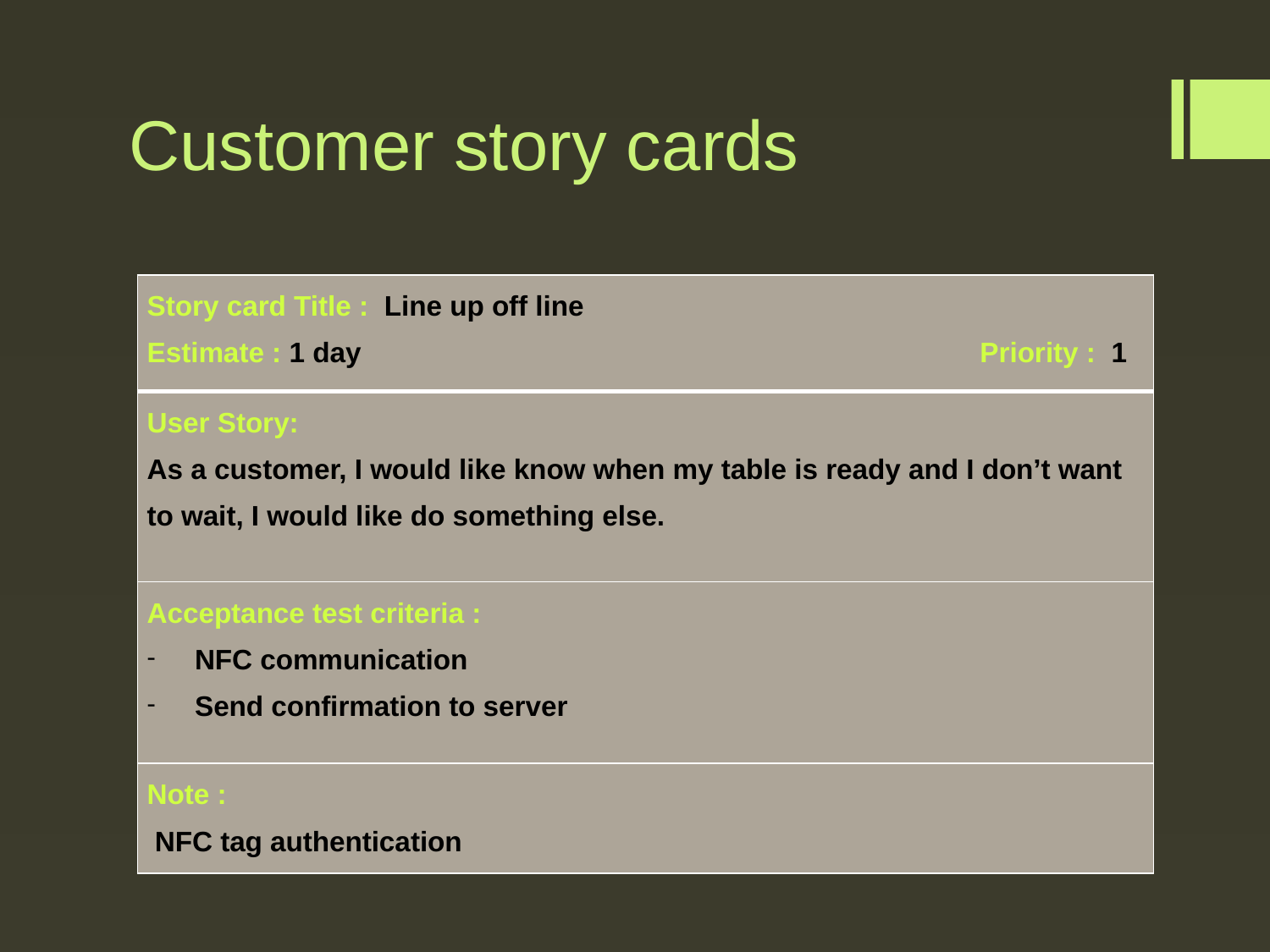

Customer story cards
| Story card Title : Line up off line Estimate : 1 day Priority : 1 |
| --- |
| User Story: As a customer, I would like know when my table is ready and I don’t want to wait, I would like do something else. |
| Acceptance test criteria : NFC communication Send confirmation to server |
| Note : NFC tag authentication |